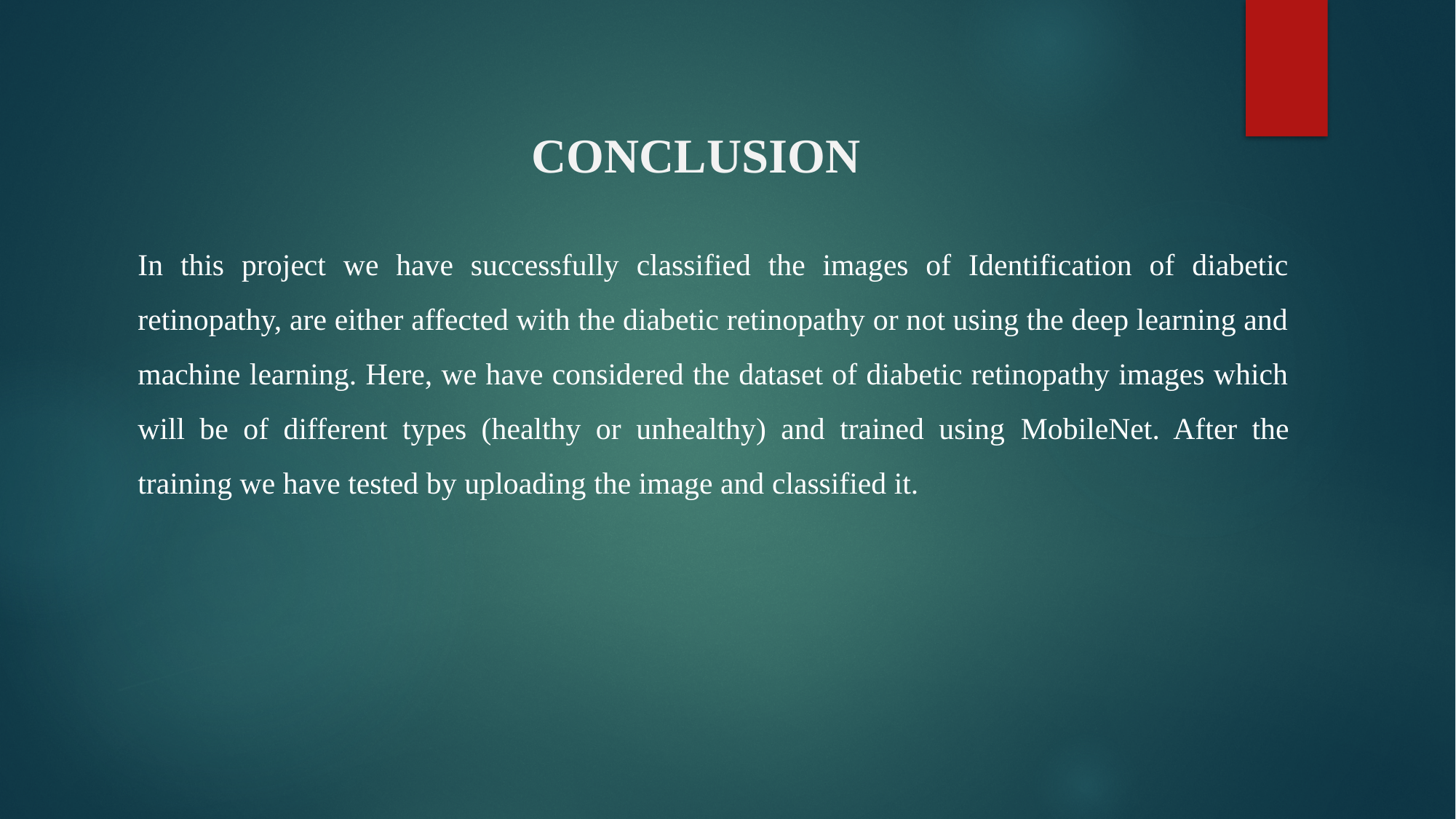

# CONCLUSION
In this project we have successfully classified the images of Identification of diabetic retinopathy, are either affected with the diabetic retinopathy or not using the deep learning and machine learning. Here, we have considered the dataset of diabetic retinopathy images which will be of different types (healthy or unhealthy) and trained using MobileNet. After the training we have tested by uploading the image and classified it.